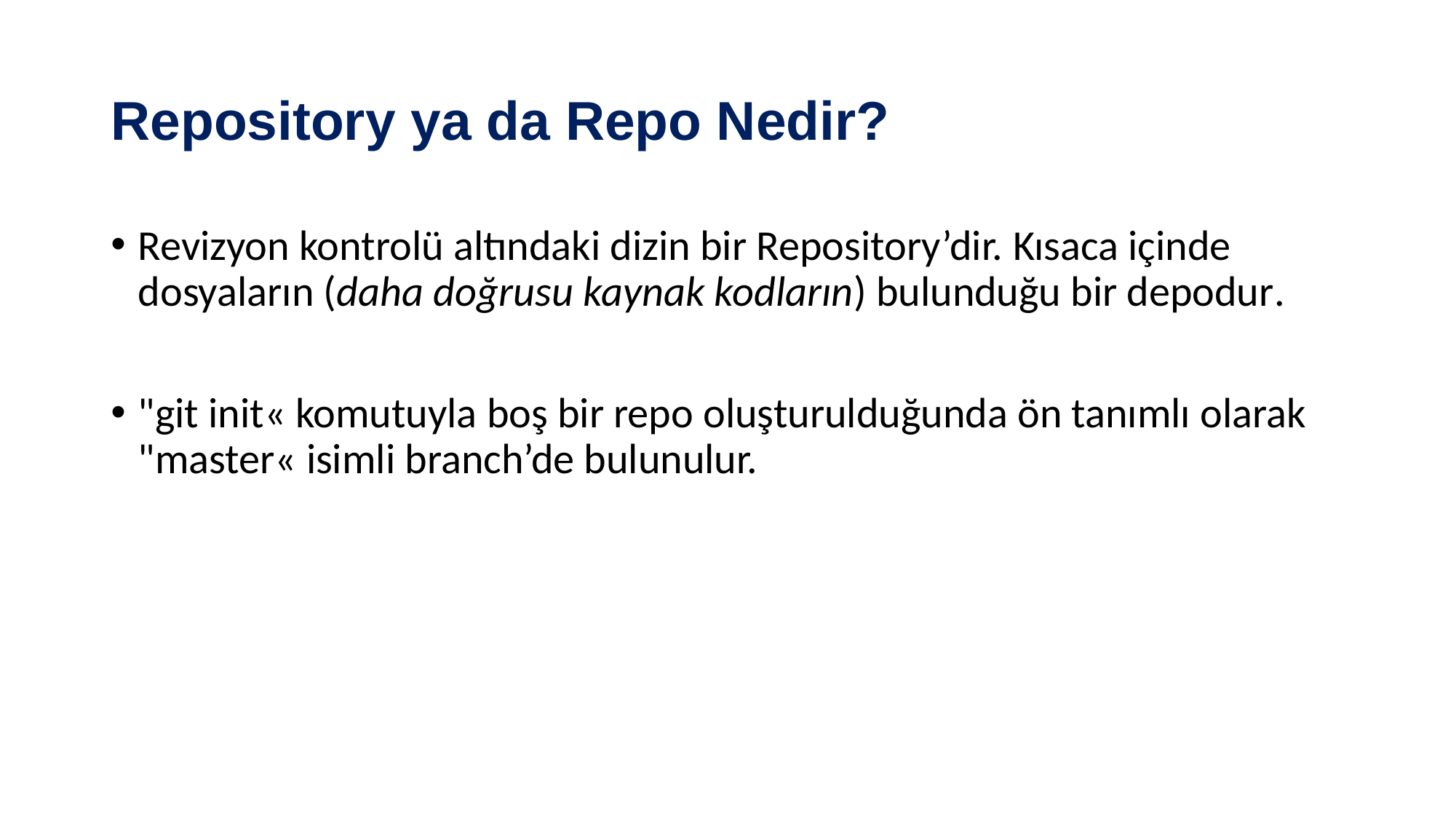

# Repository ya da Repo Nedir?
Revizyon kontrolü altındaki dizin bir Repository’dir. Kısaca içinde dosyaların (daha doğrusu kaynak kodların) bulunduğu bir depodur.

"git init« komutuyla boş bir repo oluşturulduğunda ön tanımlı olarak "master« isimli branch’de bulunulur.